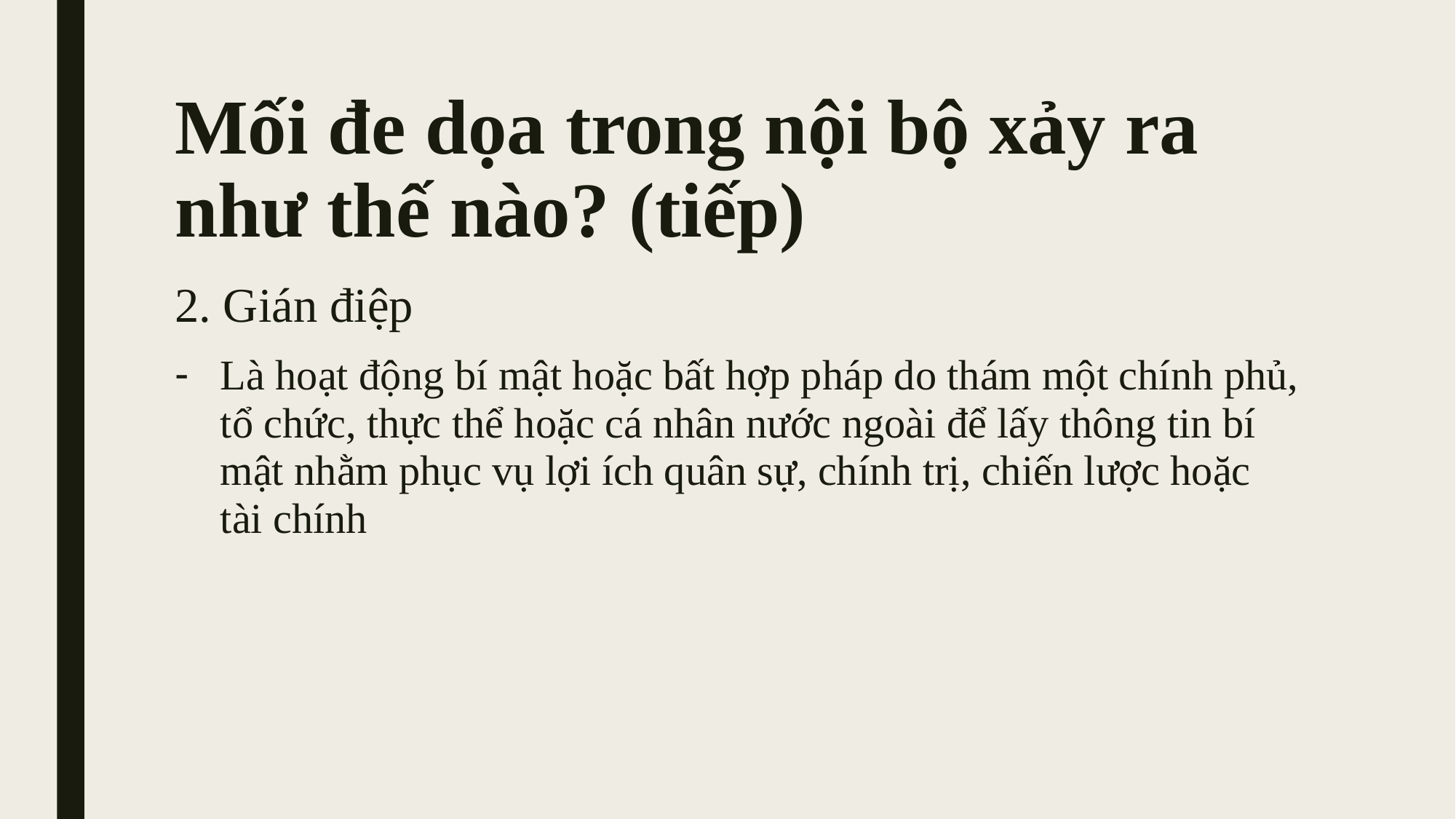

# Mối đe dọa trong nội bộ xảy ra như thế nào? (tiếp)
2. Gián điệp
Là hoạt động bí mật hoặc bất hợp pháp do thám một chính phủ, tổ chức, thực thể hoặc cá nhân nước ngoài để lấy thông tin bí mật nhằm phục vụ lợi ích quân sự, chính trị, chiến lược hoặc tài chính